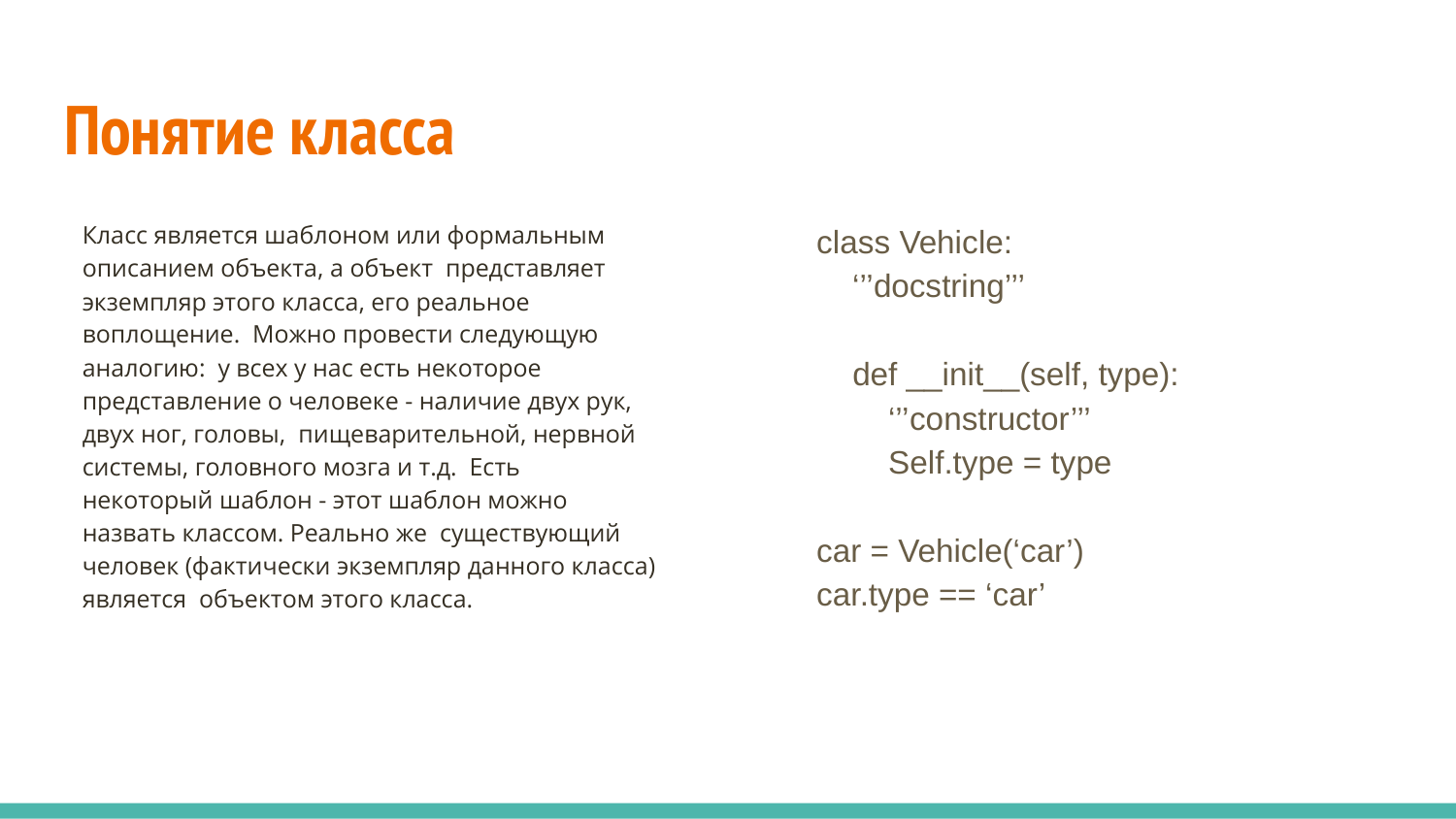

# Понятие класса
Класс является шаблоном или формальным описанием объекта, а объект  представляет экземпляр этого класса, его реальное воплощение.  Можно провести следующую аналогию:  у всех у нас есть некоторое  представление о человеке - наличие двух рук, двух ног, головы,  пищеварительной, нервной системы, головного мозга и т.д.  Есть некоторый шаблон - этот шаблон можно назвать классом. Реально же  существующий человек (фактически экземпляр данного класса) является  объектом этого класса.
class Vehicle:
    ‘’’docstring’’’

    def __init__(self, type):
        ‘’’constructor’’’
        Self.type = type

car = Vehicle(‘car’)
car.type == ‘car’